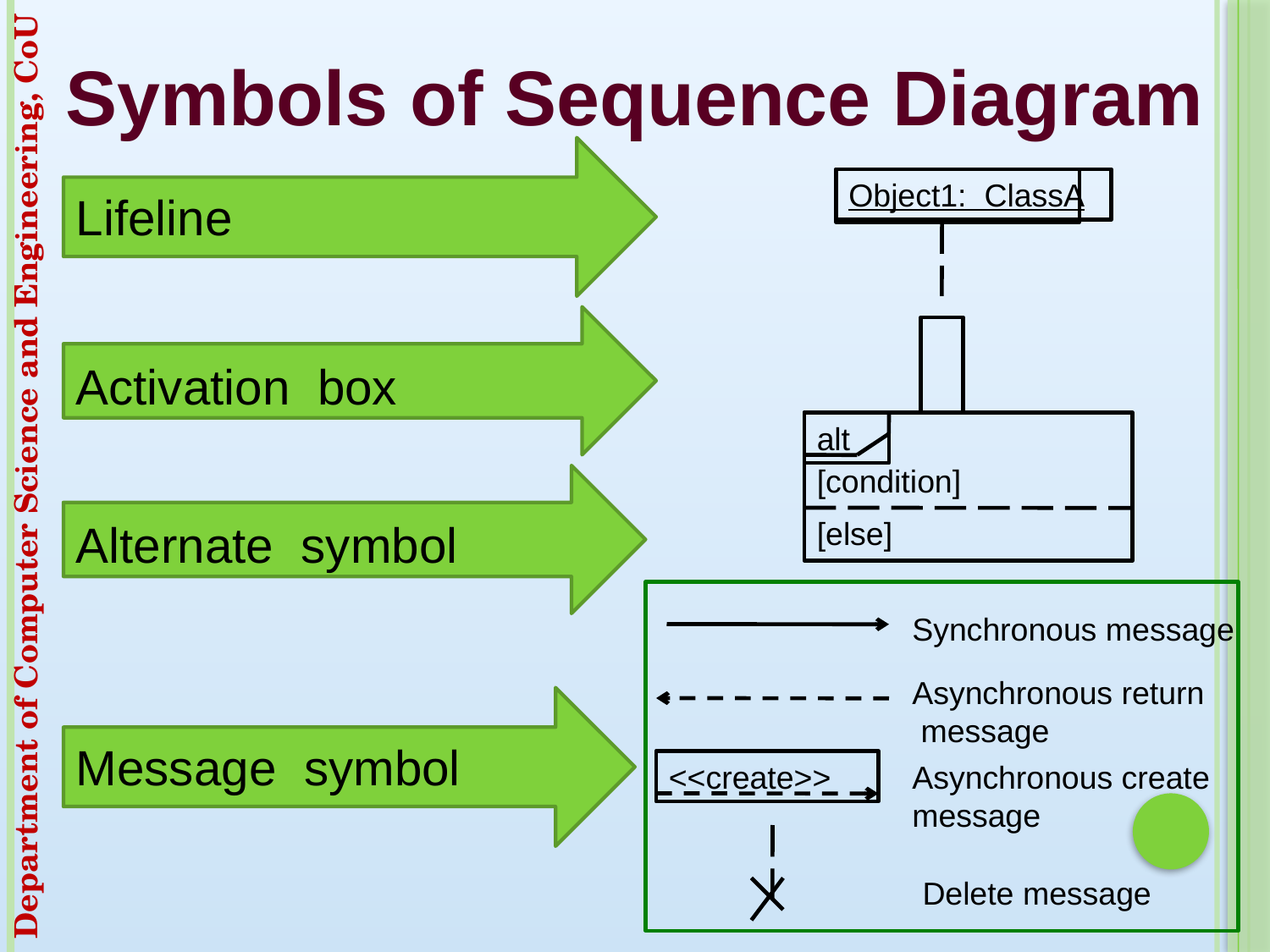

Symbols of Sequence Diagram

Object1:  ClassA
Lifeline

Activation  box

alt
[condition]

Alternate  symbol
[else]

Synchronous message
Asynchronous return
 message

Message  symbol
<<create>>
Asynchronous create
message
Delete message